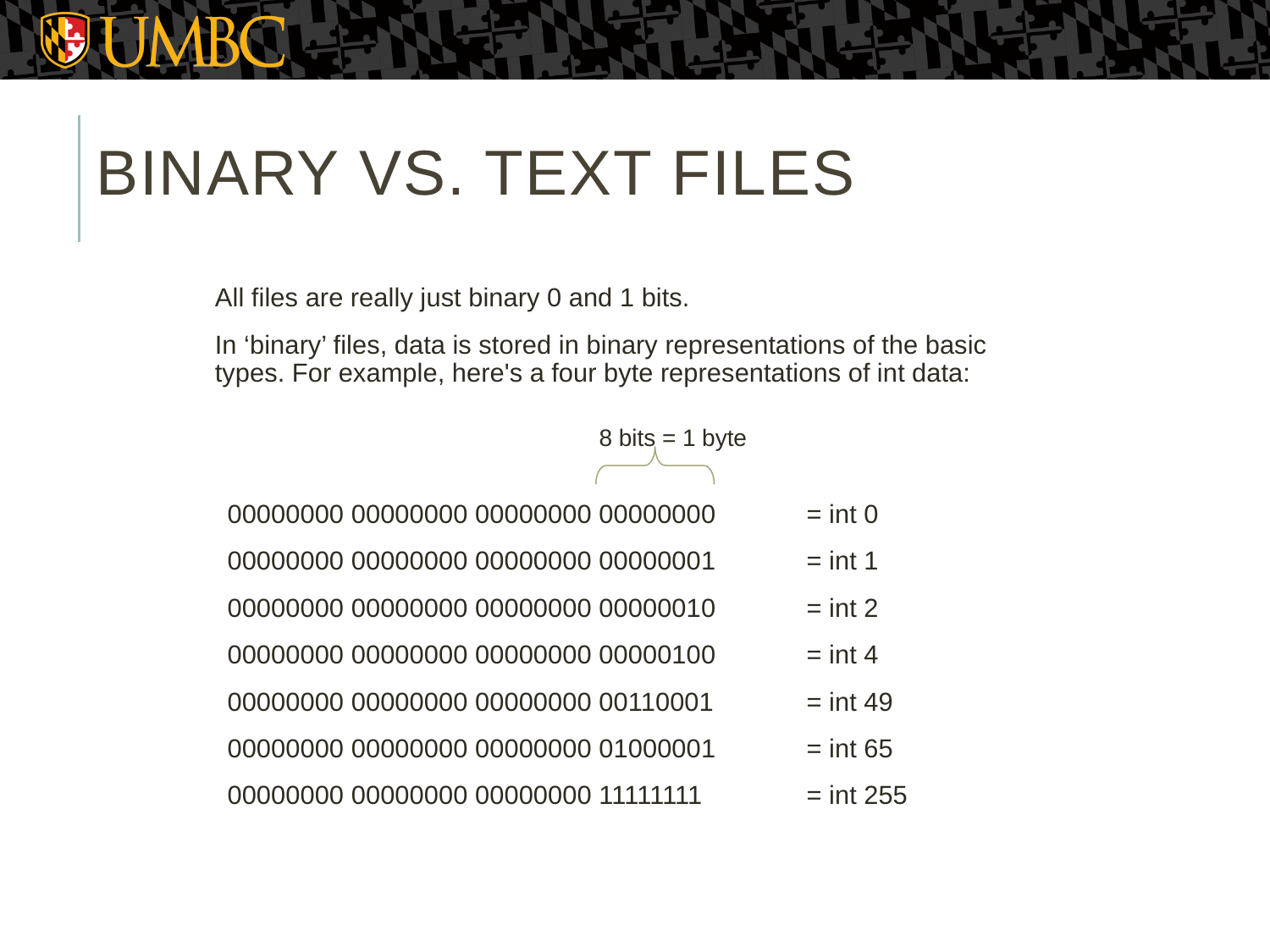

# Binary vs. Text files
All files are really just binary 0 and 1 bits.
In ‘binary’ files, data is stored in binary representations of the basic types. For example, here's a four byte representations of int data:

	00000000 00000000 00000000 00000000 	= int 0
	00000000 00000000 00000000 00000001 	= int 1
	00000000 00000000 00000000 00000010	= int 2
	00000000 00000000 00000000 00000100	= int 4
	00000000 00000000 00000000 00110001 	= int 49
	00000000 00000000 00000000 01000001 	= int 65
	00000000 00000000 00000000 11111111 	= int 255

8 bits = 1 byte